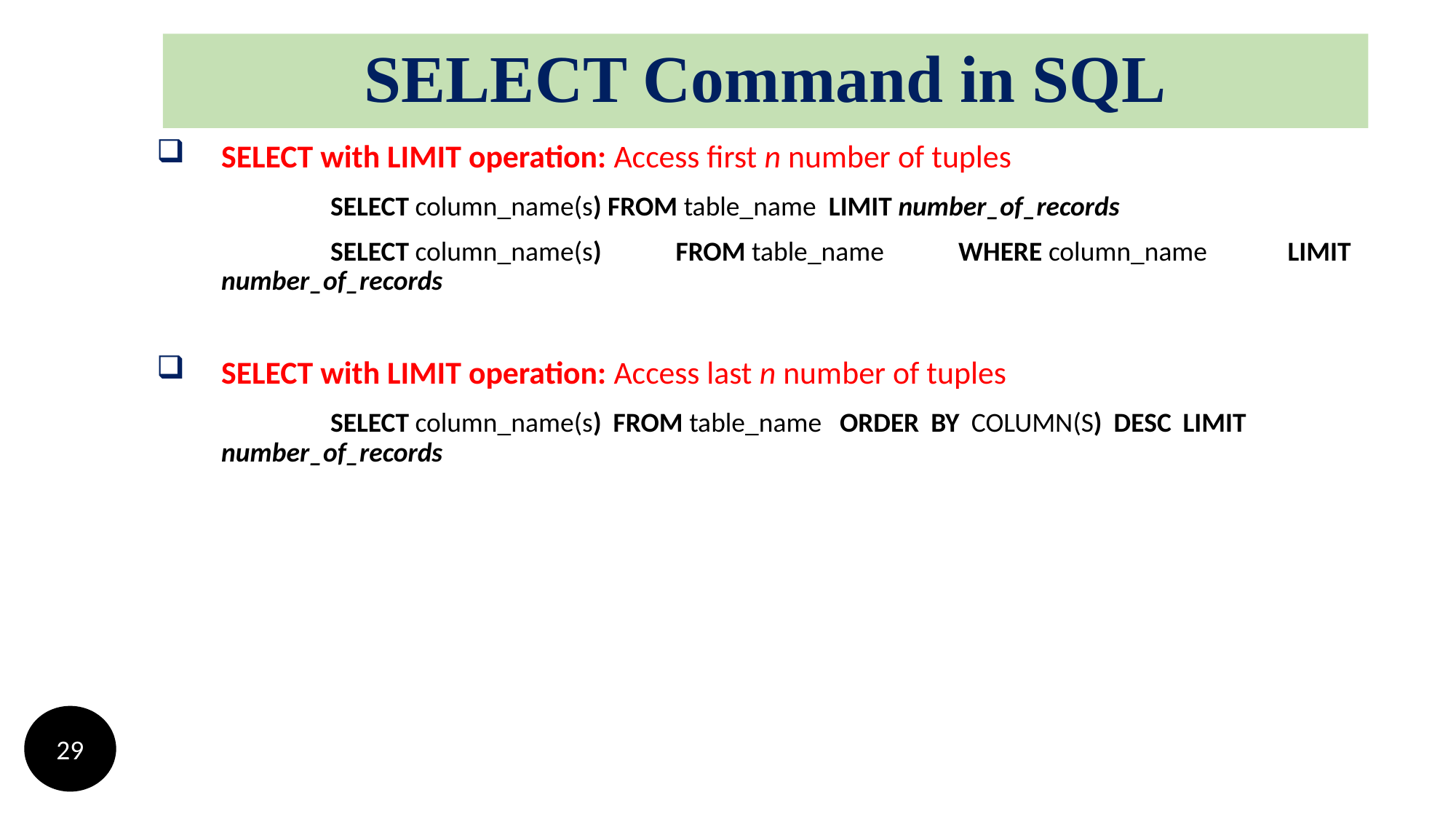

# SELECT Command in SQL
SELECT with LIMIT operation: Access first n number of tuples
		SELECT column_name(s) FROM table_name  LIMIT number_of_records
		SELECT column_name(s) FROM table_name WHERE column_name  LIMIT number_of_records

SELECT with LIMIT operation: Access last n number of tuples
		SELECT column_name(s) FROM table_name  ORDER BY COLUMN(S) DESC LIMIT 	number_of_records

29